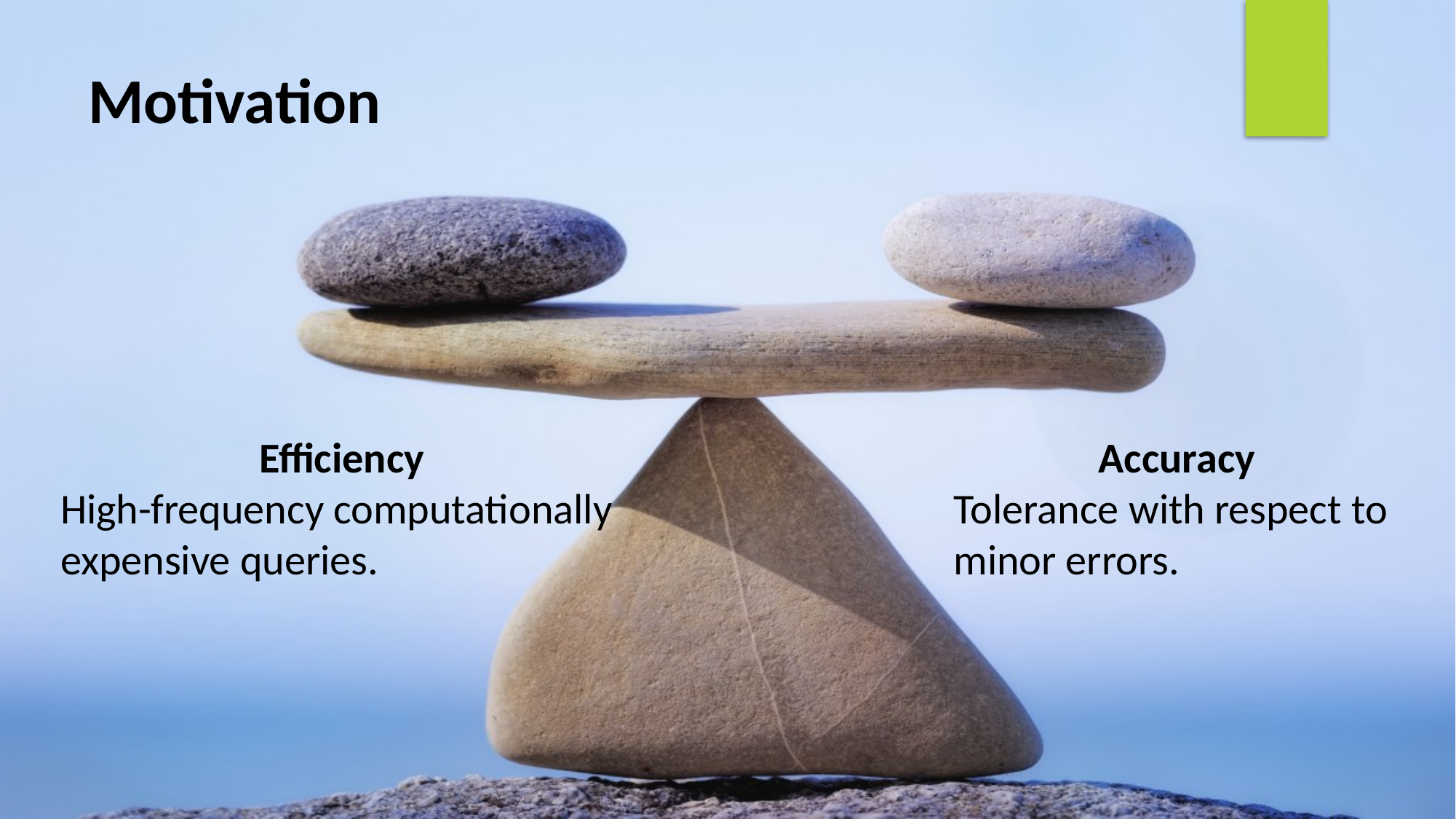

# Motivation
Efficiency
High-frequency computationally expensive queries.

Accuracy
Tolerance with respect to minor errors.